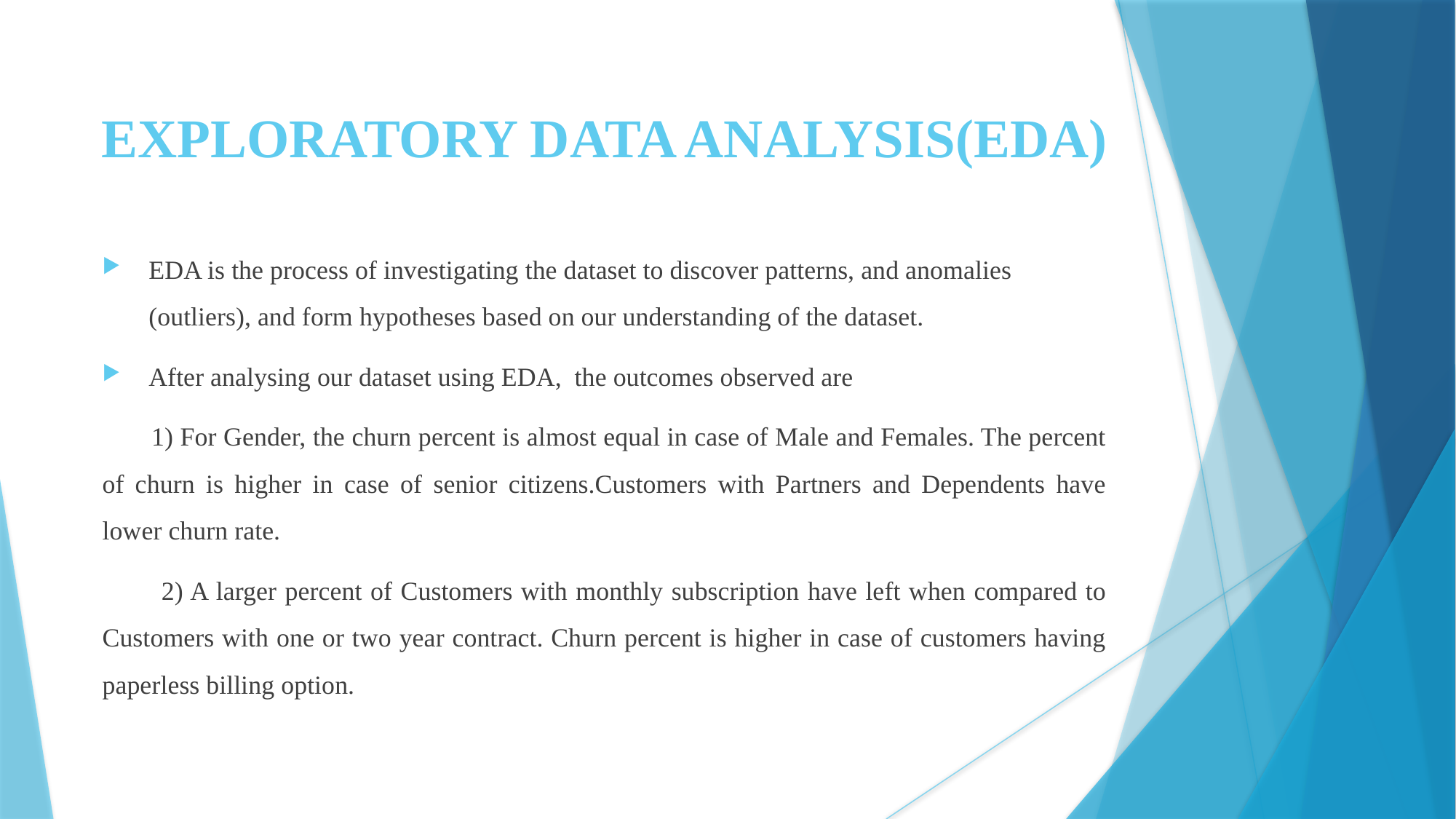

EXPLORATORY DATA ANALYSIS(EDA)
EDA is the process of investigating the dataset to discover patterns, and anomalies (outliers), and form hypotheses based on our understanding of the dataset.
After analysing our dataset using EDA,  the outcomes observed are
       1) For Gender, the churn percent is almost equal in case of Male and Females. The percent of churn is higher in case of senior citizens.Customers with Partners and Dependents have lower churn rate.
       2) A larger percent of Customers with monthly subscription have left when compared to Customers with one or two year contract. Churn percent is higher in case of customers having paperless billing option.